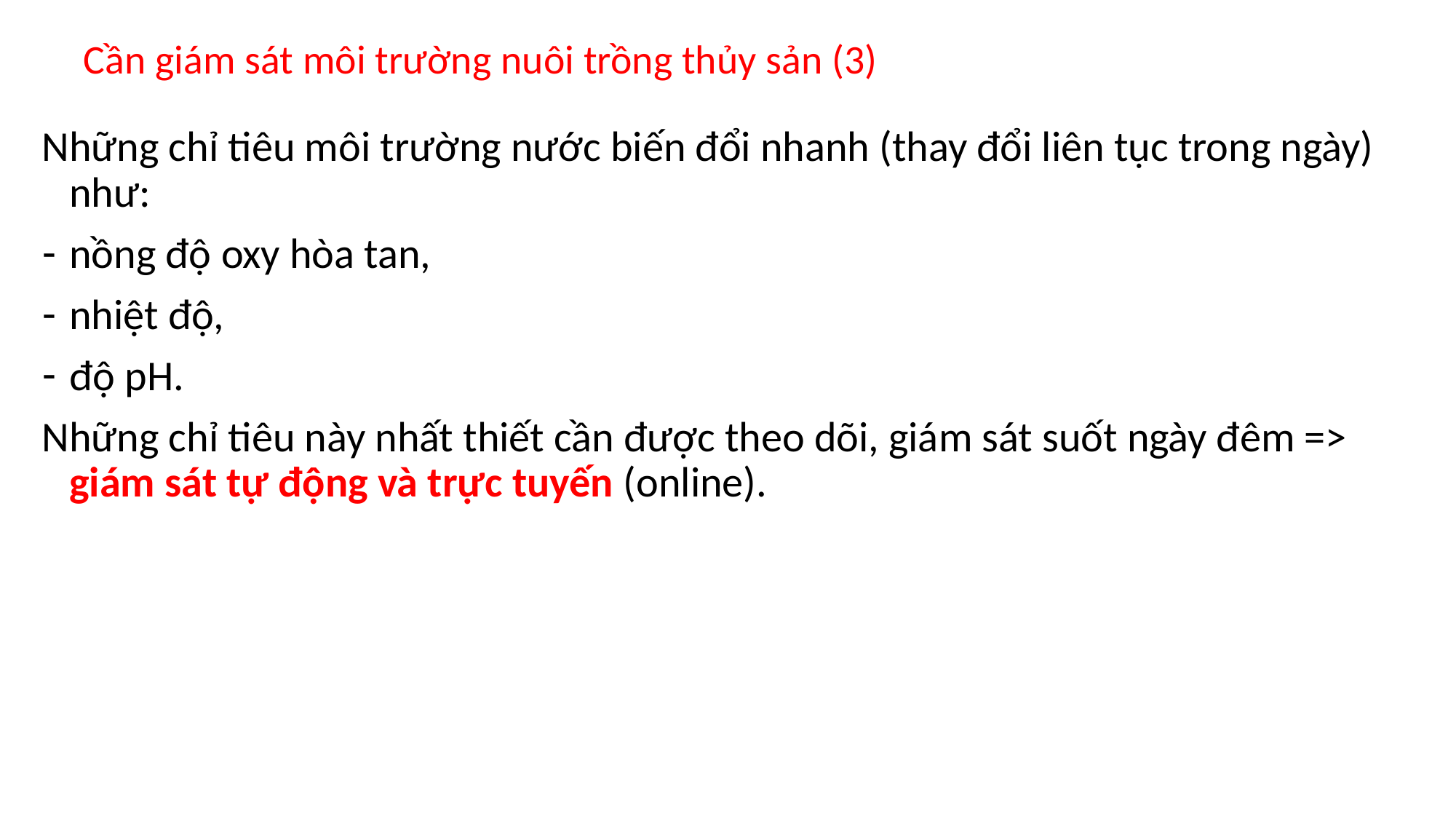

# Cần giám sát môi trường nuôi trồng thủy sản (3)
Những chỉ tiêu môi trường nước biến đổi nhanh (thay đổi liên tục trong ngày) như:
nồng độ oxy hòa tan,
nhiệt độ,
độ pH.
Những chỉ tiêu này nhất thiết cần được theo dõi, giám sát suốt ngày đêm => giám sát tự động và trực tuyến (online).